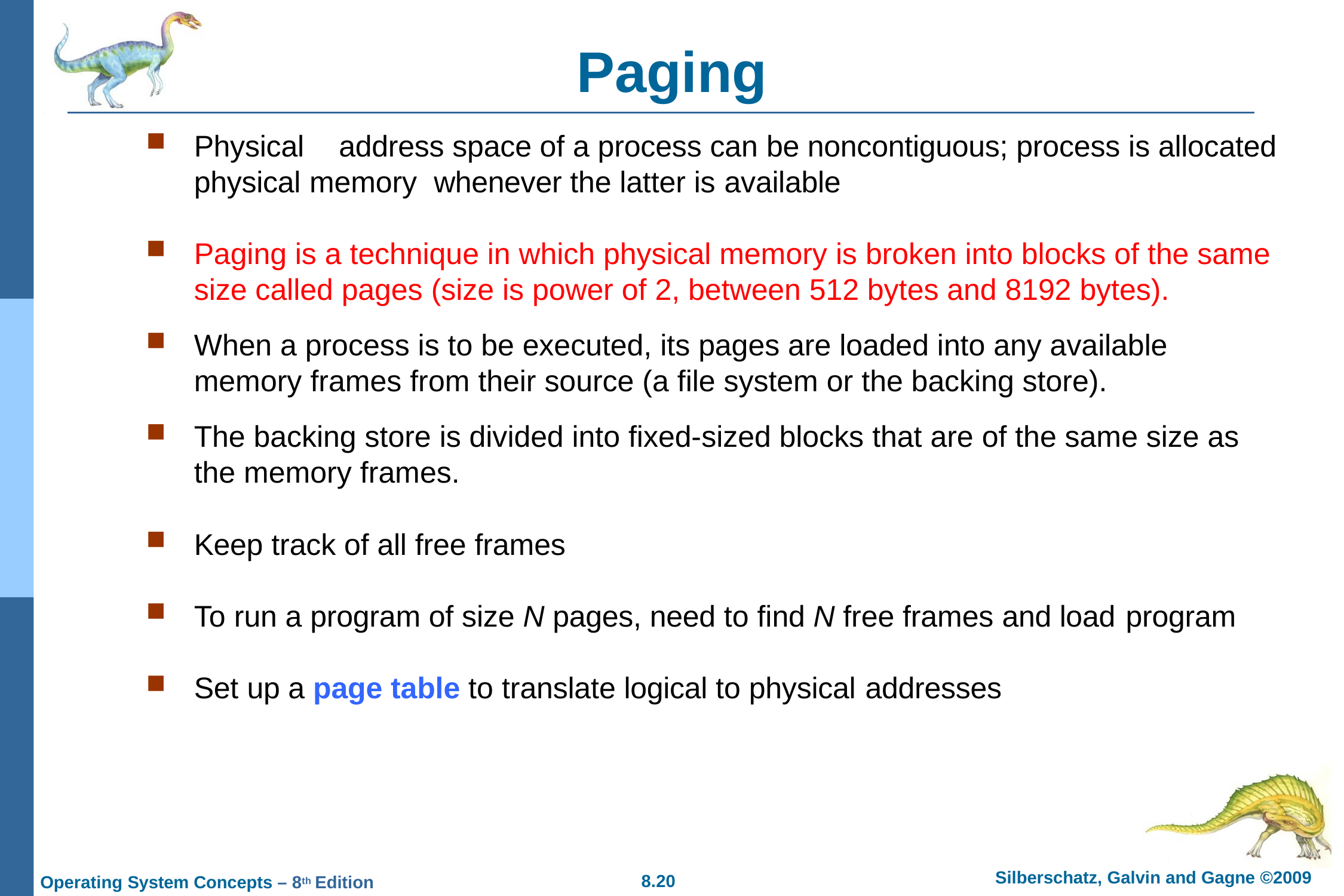

# Paging
Physical	address space of a process can be noncontiguous; process is allocated physical memory  whenever the latter is available

Paging is a technique in which physical memory is broken into blocks of the same size called pages (size is power of 2, between 512 bytes and 8192 bytes).
When a process is to be executed, its pages are loaded into any available memory frames from their source (a file system or the backing store).
The backing store is divided into fixed-sized blocks that are of the same size as the memory frames.

Keep track of all free frames

To run a program of size N pages, need to find N free frames and load program

Set up a page table to translate logical to physical addresses

Silberschatz, Galvin and Gagne ©2009
8.20
Operating System Concepts – 8th Edition